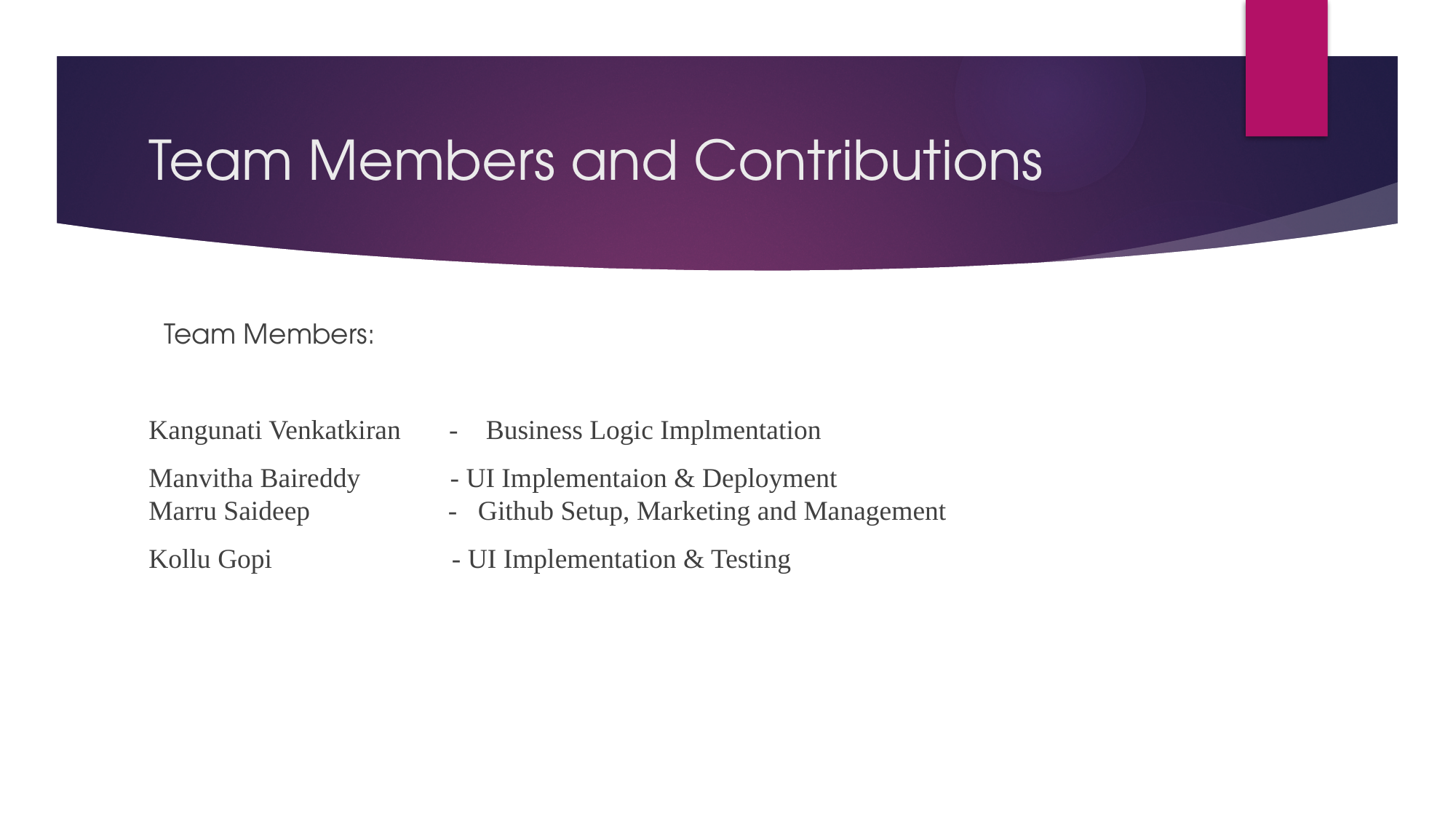

# Team Members and Contributions
  Team Members:

Kangunati Venkatkiran       -    Business Logic Implmentation
Manvitha Baireddy             - UI Implementaion & Deployment
Marru Saideep                    -   Github Setup, Marketing and Management
Kollu Gopi                          - UI Implementation & Testing